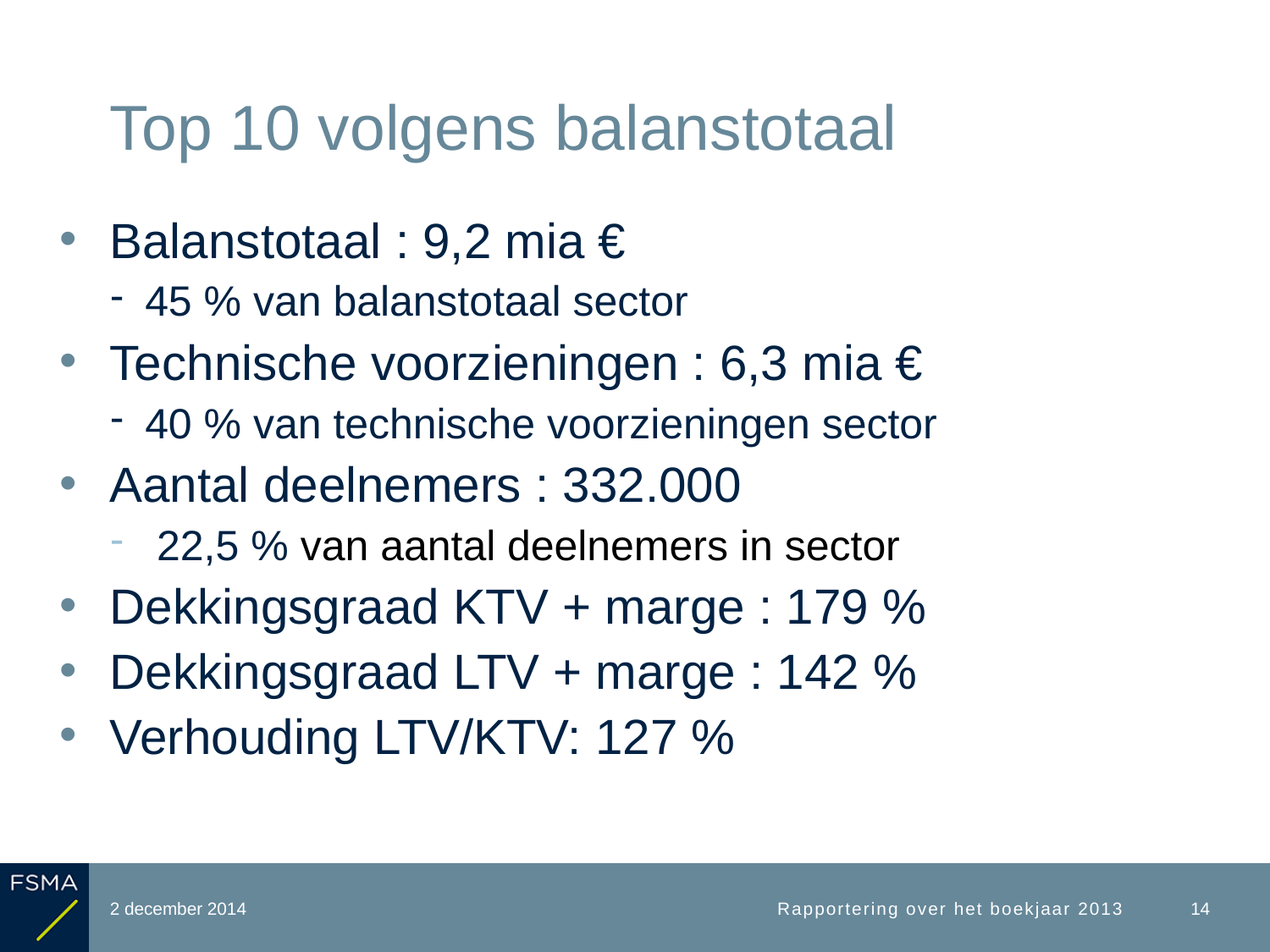

# Top 10 volgens balanstotaal
Balanstotaal : 9,2 mia €
45 % van balanstotaal sector
Technische voorzieningen : 6,3 mia €
40 % van technische voorzieningen sector
Aantal deelnemers : 332.000
 22,5 % van aantal deelnemers in sector
Dekkingsgraad KTV + marge : 179 %
Dekkingsgraad LTV + marge : 142 %
Verhouding LTV/KTV: 127 %
2 december 2014
Rapportering over het boekjaar 2013
14